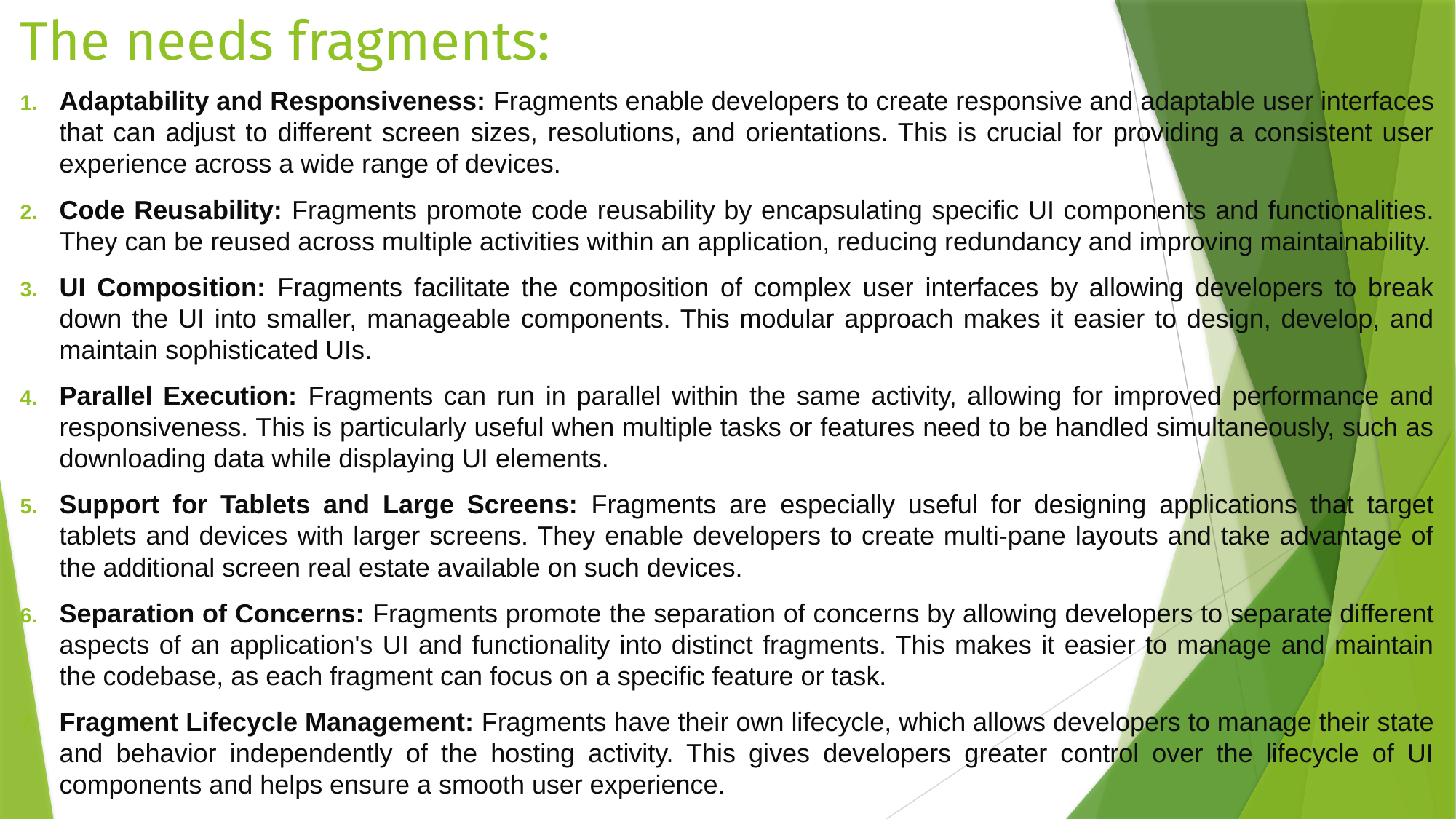

# The needs fragments:
Adaptability and Responsiveness: Fragments enable developers to create responsive and adaptable user interfaces that can adjust to different screen sizes, resolutions, and orientations. This is crucial for providing a consistent user experience across a wide range of devices.
Code Reusability: Fragments promote code reusability by encapsulating specific UI components and functionalities. They can be reused across multiple activities within an application, reducing redundancy and improving maintainability.
UI Composition: Fragments facilitate the composition of complex user interfaces by allowing developers to break down the UI into smaller, manageable components. This modular approach makes it easier to design, develop, and maintain sophisticated UIs.
Parallel Execution: Fragments can run in parallel within the same activity, allowing for improved performance and responsiveness. This is particularly useful when multiple tasks or features need to be handled simultaneously, such as downloading data while displaying UI elements.
Support for Tablets and Large Screens: Fragments are especially useful for designing applications that target tablets and devices with larger screens. They enable developers to create multi-pane layouts and take advantage of the additional screen real estate available on such devices.
Separation of Concerns: Fragments promote the separation of concerns by allowing developers to separate different aspects of an application's UI and functionality into distinct fragments. This makes it easier to manage and maintain the codebase, as each fragment can focus on a specific feature or task.
Fragment Lifecycle Management: Fragments have their own lifecycle, which allows developers to manage their state and behavior independently of the hosting activity. This gives developers greater control over the lifecycle of UI components and helps ensure a smooth user experience.